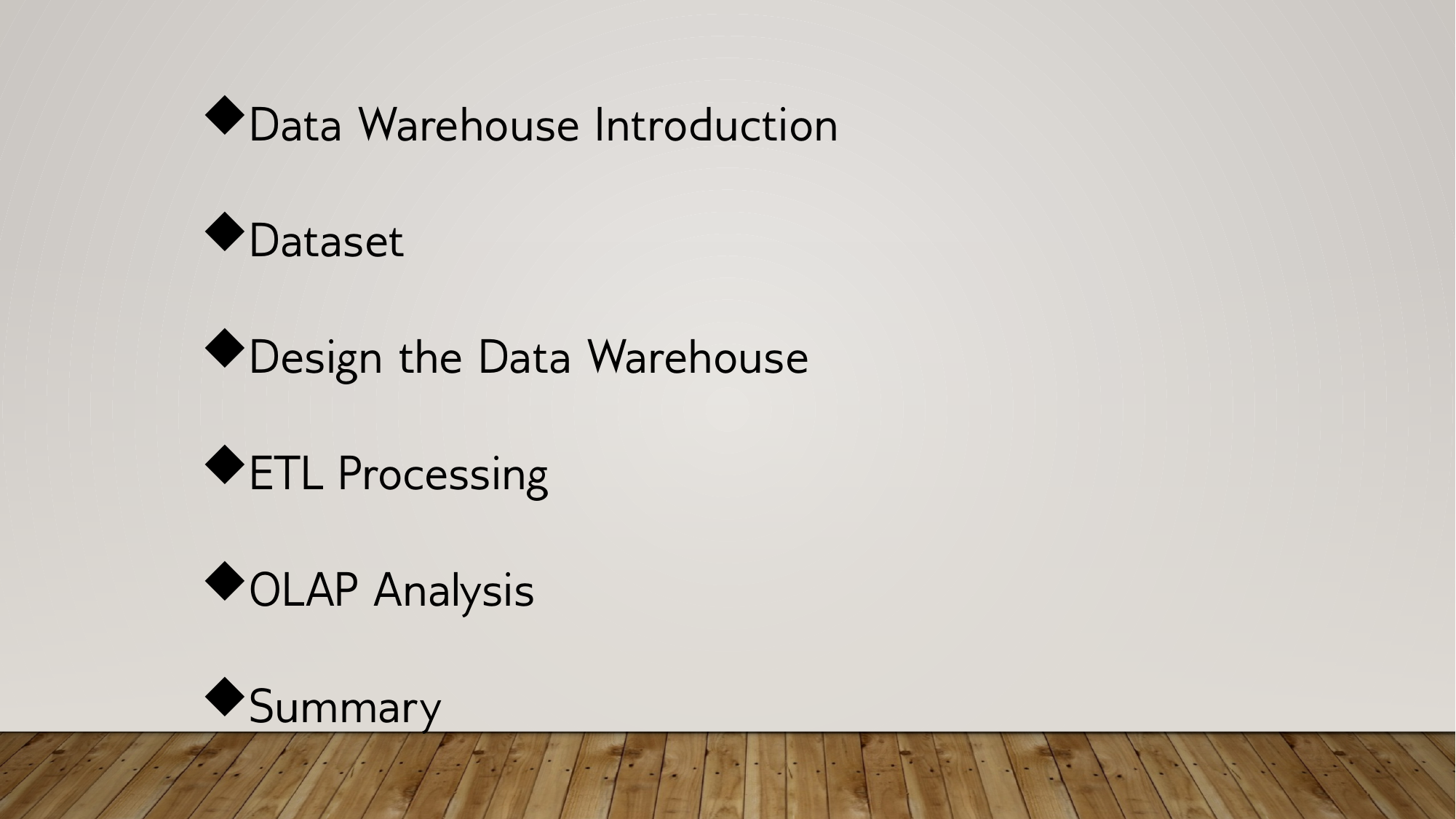

Data Warehouse Introduction

Dataset

Design the Data Warehouse

ETL Processing

OLAP Analysis

Summary